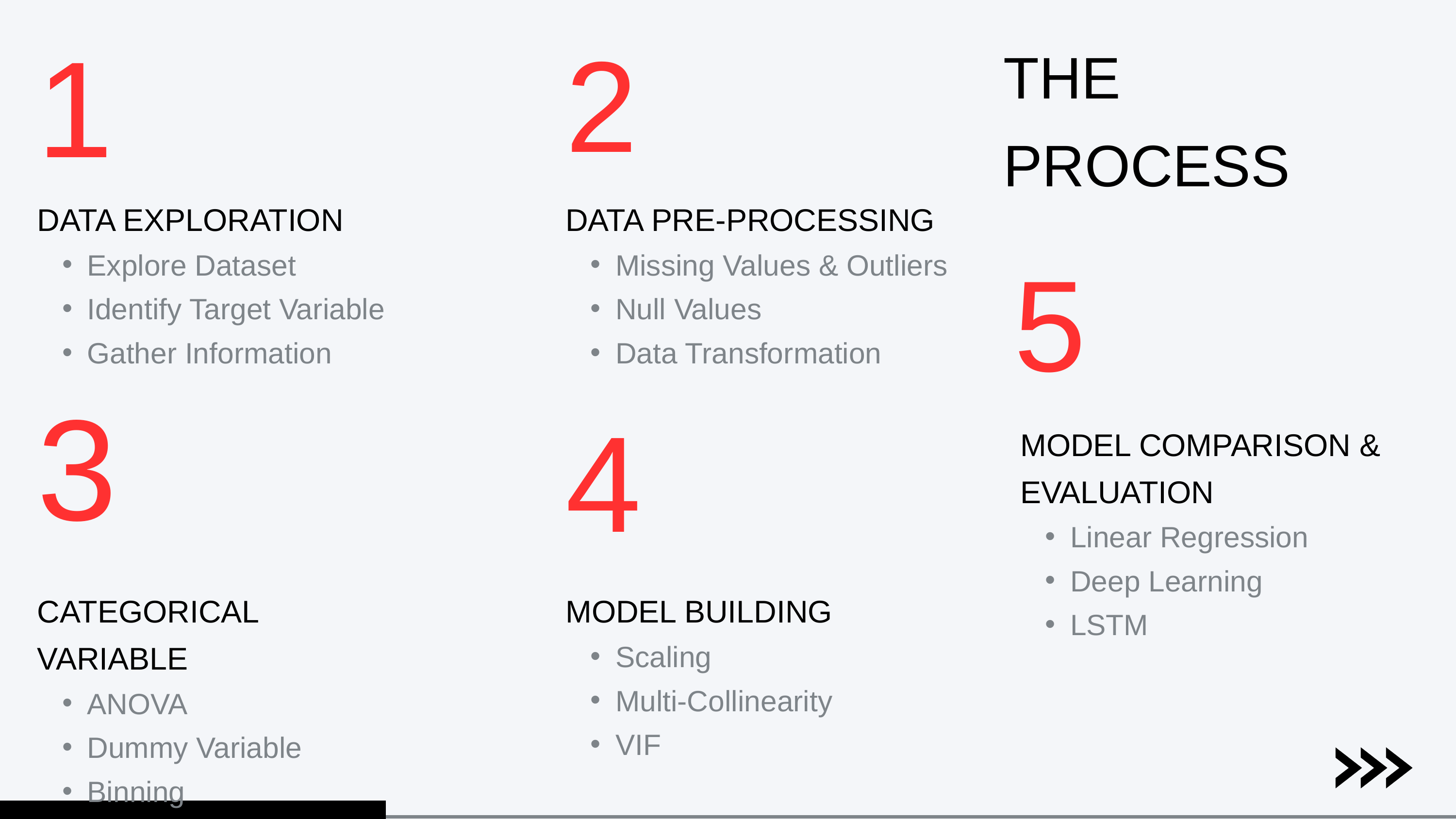

1
2
THE PROCESS
DATA EXPLORATION
Explore Dataset
Identify Target Variable
Gather Information
DATA PRE-PROCESSING
Missing Values & Outliers
Null Values
Data Transformation
5
3
4
MODEL COMPARISON & EVALUATION
Linear Regression
Deep Learning
LSTM
CATEGORICAL VARIABLE
ANOVA
Dummy Variable
Binning
MODEL BUILDING
Scaling
Multi-Collinearity
VIF